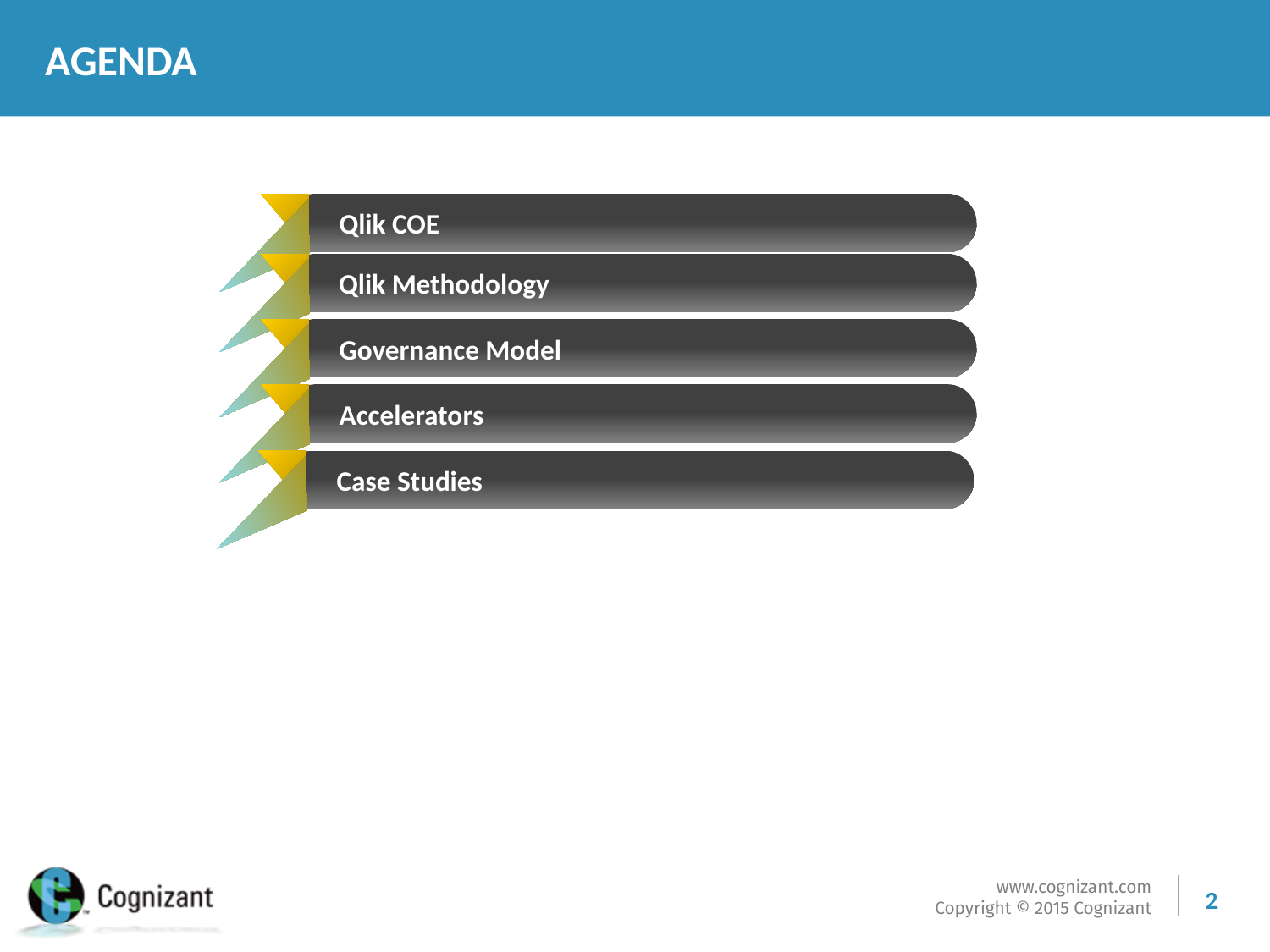

AGENDA
Qlik COE

Qlik Methodology

Governance Model

Accelerators

Case Studies